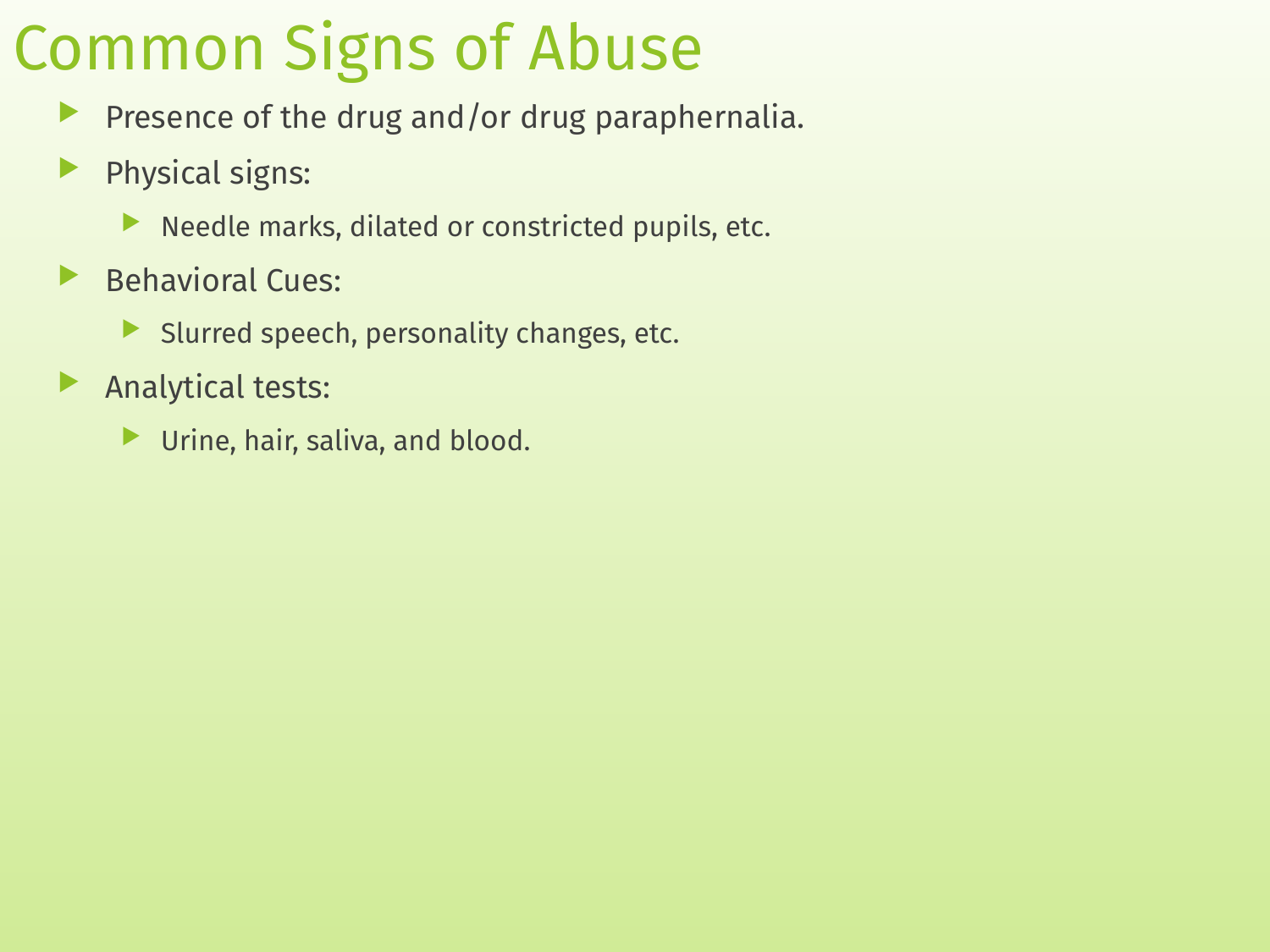

# Common Signs of Abuse
Presence of the drug and/or drug paraphernalia.
Physical signs:
Needle marks, dilated or constricted pupils, etc.
Behavioral Cues:
Slurred speech, personality changes, etc.
Analytical tests:
Urine, hair, saliva, and blood.
15